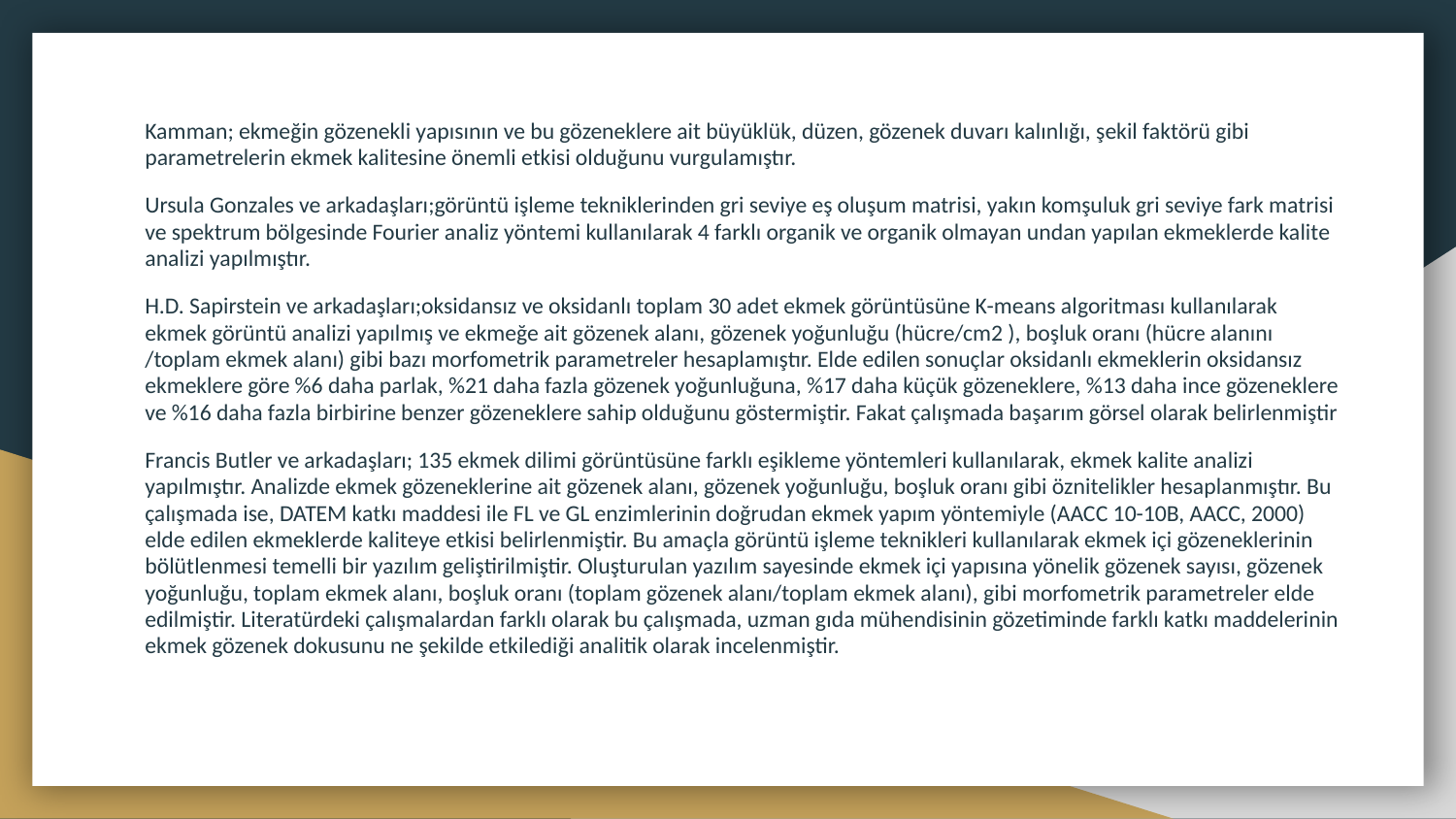

Kamman; ekmeğin gözenekli yapısının ve bu gözeneklere ait büyüklük, düzen, gözenek duvarı kalınlığı, şekil faktörü gibi parametrelerin ekmek kalitesine önemli etkisi olduğunu vurgulamıştır.
Ursula Gonzales ve arkadaşları;görüntü işleme tekniklerinden gri seviye eş oluşum matrisi, yakın komşuluk gri seviye fark matrisi ve spektrum bölgesinde Fourier analiz yöntemi kullanılarak 4 farklı organik ve organik olmayan undan yapılan ekmeklerde kalite analizi yapılmıştır.
H.D. Sapirstein ve arkadaşları;oksidansız ve oksidanlı toplam 30 adet ekmek görüntüsüne K-means algoritması kullanılarak ekmek görüntü analizi yapılmış ve ekmeğe ait gözenek alanı, gözenek yoğunluğu (hücre/cm2 ), boşluk oranı (hücre alanını /toplam ekmek alanı) gibi bazı morfometrik parametreler hesaplamıştır. Elde edilen sonuçlar oksidanlı ekmeklerin oksidansız ekmeklere göre %6 daha parlak, %21 daha fazla gözenek yoğunluğuna, %17 daha küçük gözeneklere, %13 daha ince gözeneklere ve %16 daha fazla birbirine benzer gözeneklere sahip olduğunu göstermiştir. Fakat çalışmada başarım görsel olarak belirlenmiştir
Francis Butler ve arkadaşları; 135 ekmek dilimi görüntüsüne farklı eşikleme yöntemleri kullanılarak, ekmek kalite analizi yapılmıştır. Analizde ekmek gözeneklerine ait gözenek alanı, gözenek yoğunluğu, boşluk oranı gibi öznitelikler hesaplanmıştır. Bu çalışmada ise, DATEM katkı maddesi ile FL ve GL enzimlerinin doğrudan ekmek yapım yöntemiyle (AACC 10-10B, AACC, 2000) elde edilen ekmeklerde kaliteye etkisi belirlenmiştir. Bu amaçla görüntü işleme teknikleri kullanılarak ekmek içi gözeneklerinin bölütlenmesi temelli bir yazılım geliştirilmiştir. Oluşturulan yazılım sayesinde ekmek içi yapısına yönelik gözenek sayısı, gözenek yoğunluğu, toplam ekmek alanı, boşluk oranı (toplam gözenek alanı/toplam ekmek alanı), gibi morfometrik parametreler elde edilmiştir. Literatürdeki çalışmalardan farklı olarak bu çalışmada, uzman gıda mühendisinin gözetiminde farklı katkı maddelerinin ekmek gözenek dokusunu ne şekilde etkilediği analitik olarak incelenmiştir.